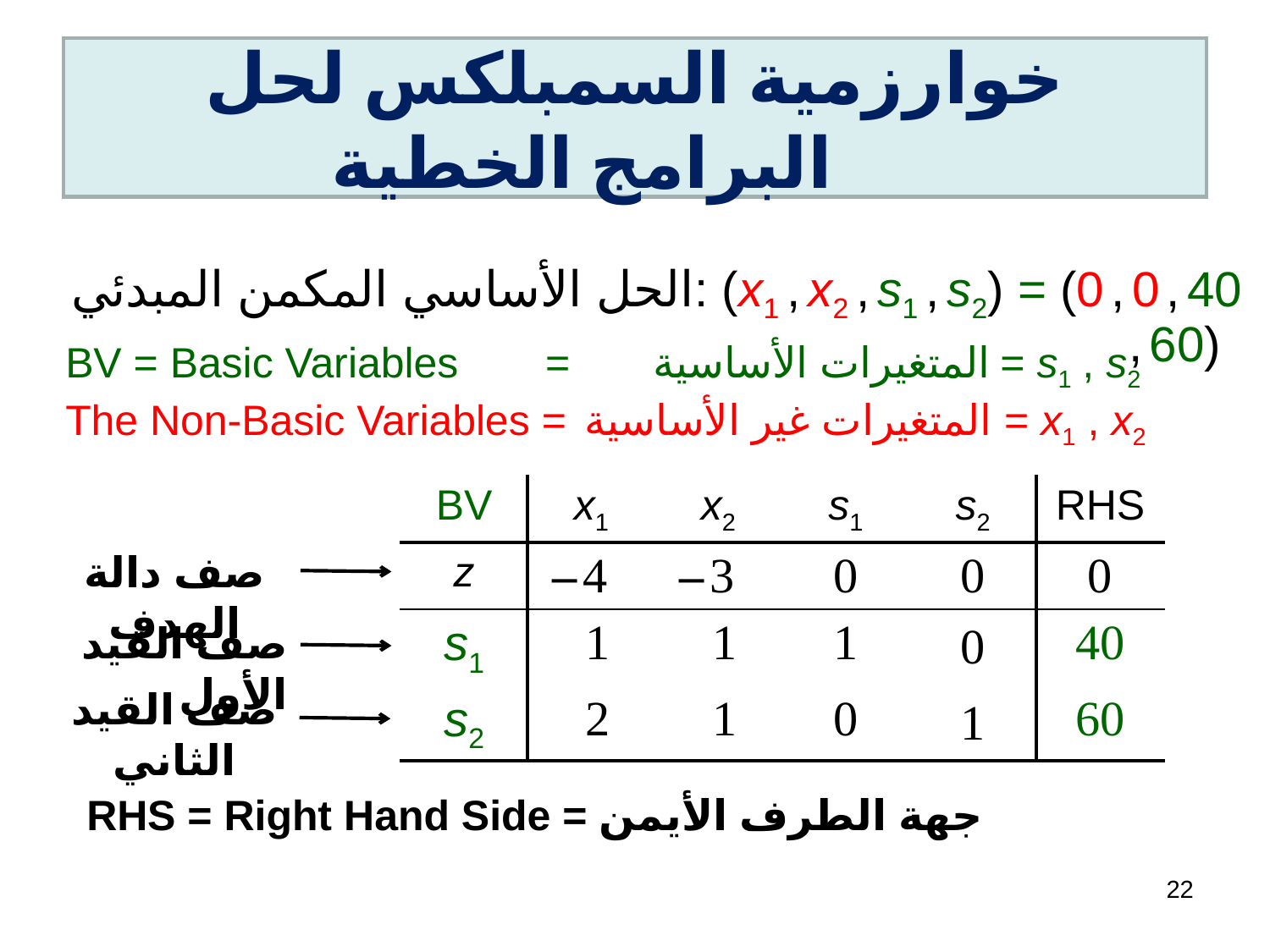

# خوارزمية السمبلكس لحل البرامج الخطية
الحل الأساسي المكمن المبدئي: (x1 , x2 , s1 , s2) = (0 , 0 , 40 , 60)

BV = Basic Variables        =       المتغيرات الأساسية = s1  , s2
The Non-Basic Variables =   المتغيرات غير الأساسية   = x1 , x2
| BV | x1 | x2 | s1 | s2 | RHS |
| --- | --- | --- | --- | --- | --- |
| z | – 4 | – 3 | 0 | 0 | 0 |
| s1 | 1 | 1 | 1 | 0 | 40 |
| s2 | 2 | 1 | 0 | 1 | 60 |
صف دالة الهدف
صف القيد الأول
صف القيد الثاني
RHS = Right Hand Side = جهة الطرف الأيمن
22